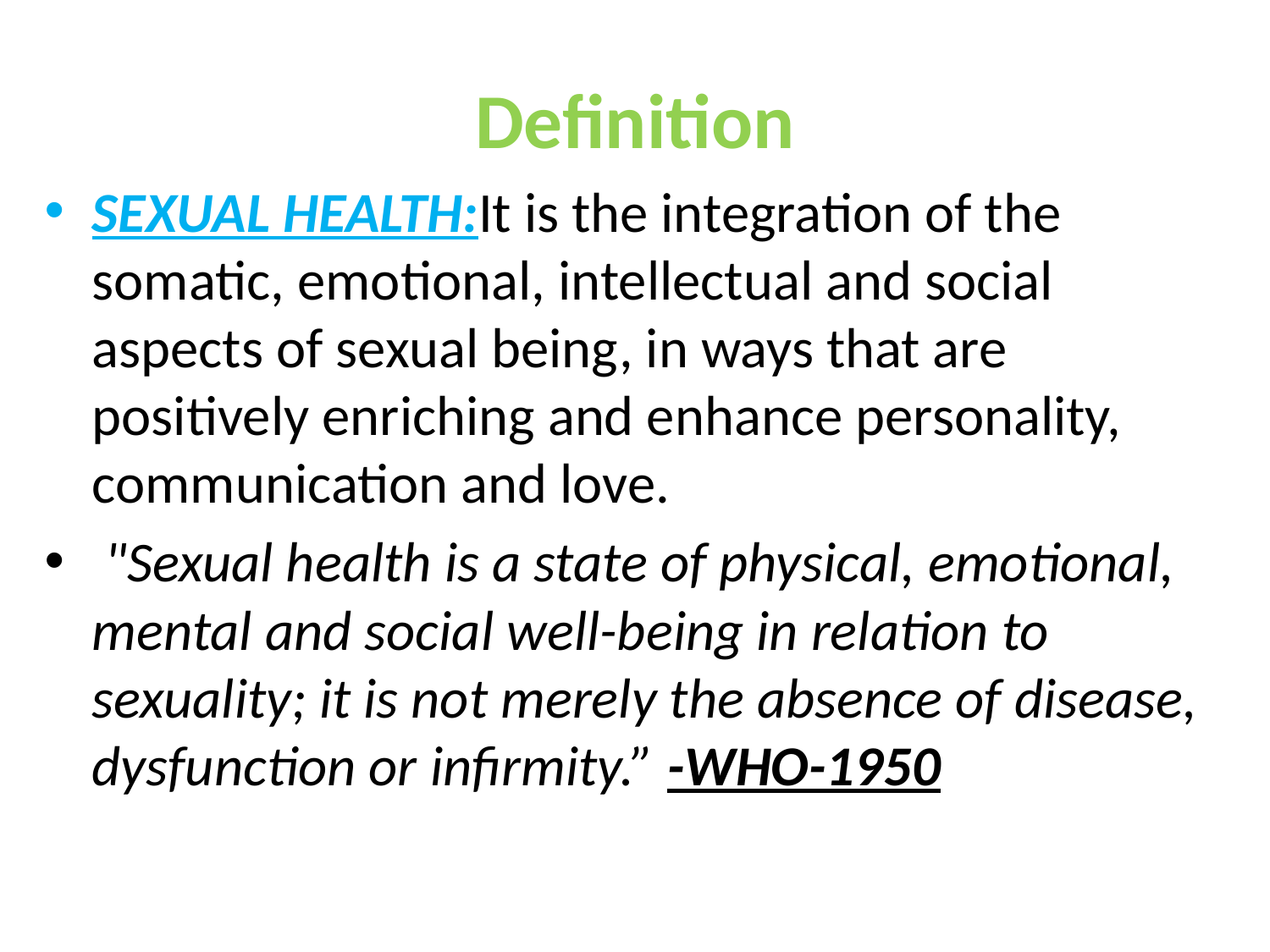

# Definition
SEXUAL HEALTH:It is the integration of the somatic, emotional, intellectual and social aspects of sexual being, in ways that are positively enriching and enhance personality, communication and love.
 "Sexual health is a state of physical, emotional, mental and social well-being in relation to sexuality; it is not merely the absence of disease, dysfunction or infirmity.” -WHO-1950